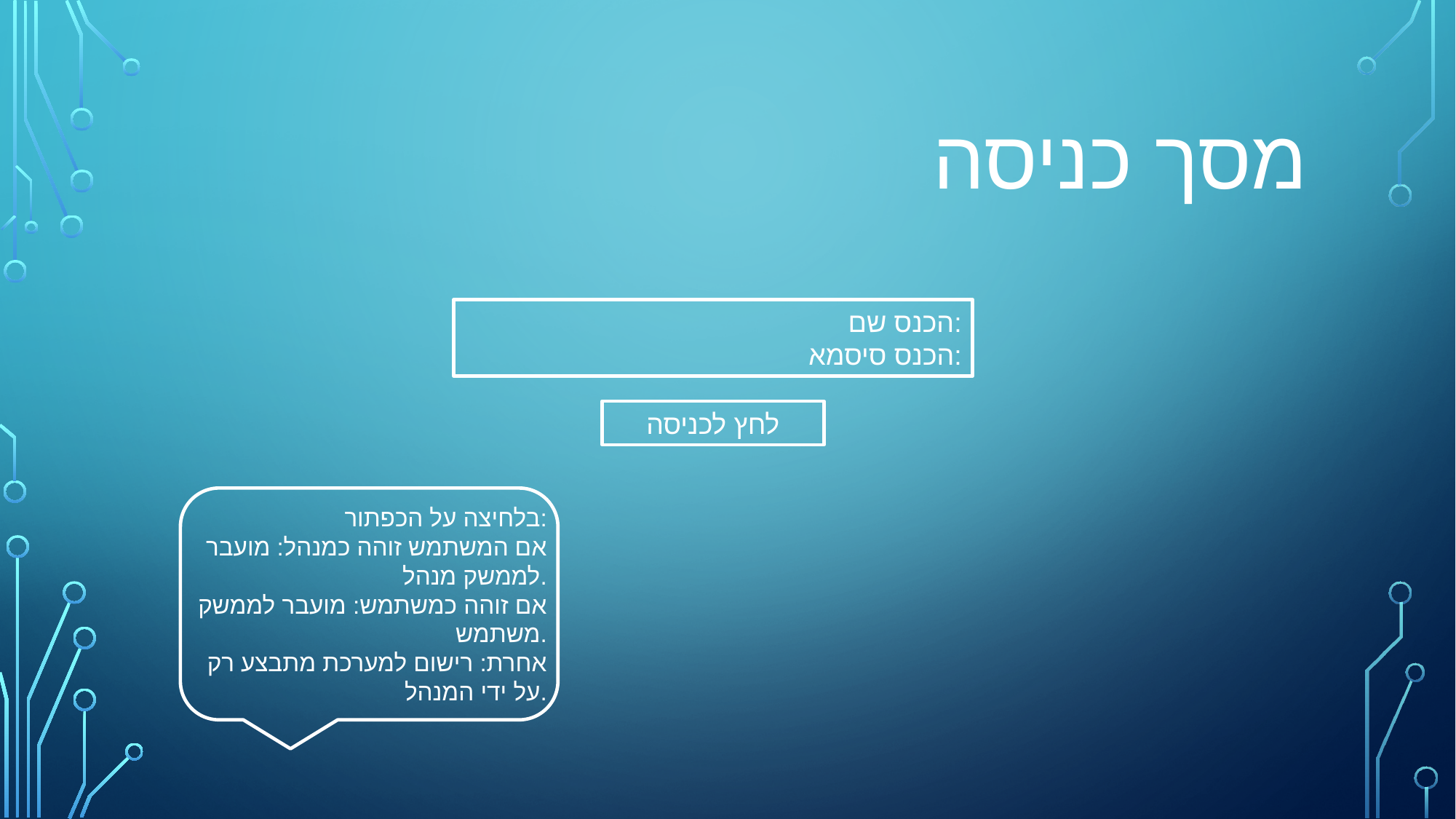

# מסך כניסה
הכנס שם:
הכנס סיסמא:
לחץ לכניסה

בלחיצה על הכפתור:
אם המשתמש זוהה כמנהל: מועבר לממשק מנהל.
אם זוהה כמשתמש: מועבר לממשק משתמש.
אחרת: רישום למערכת מתבצע רק על ידי המנהל.